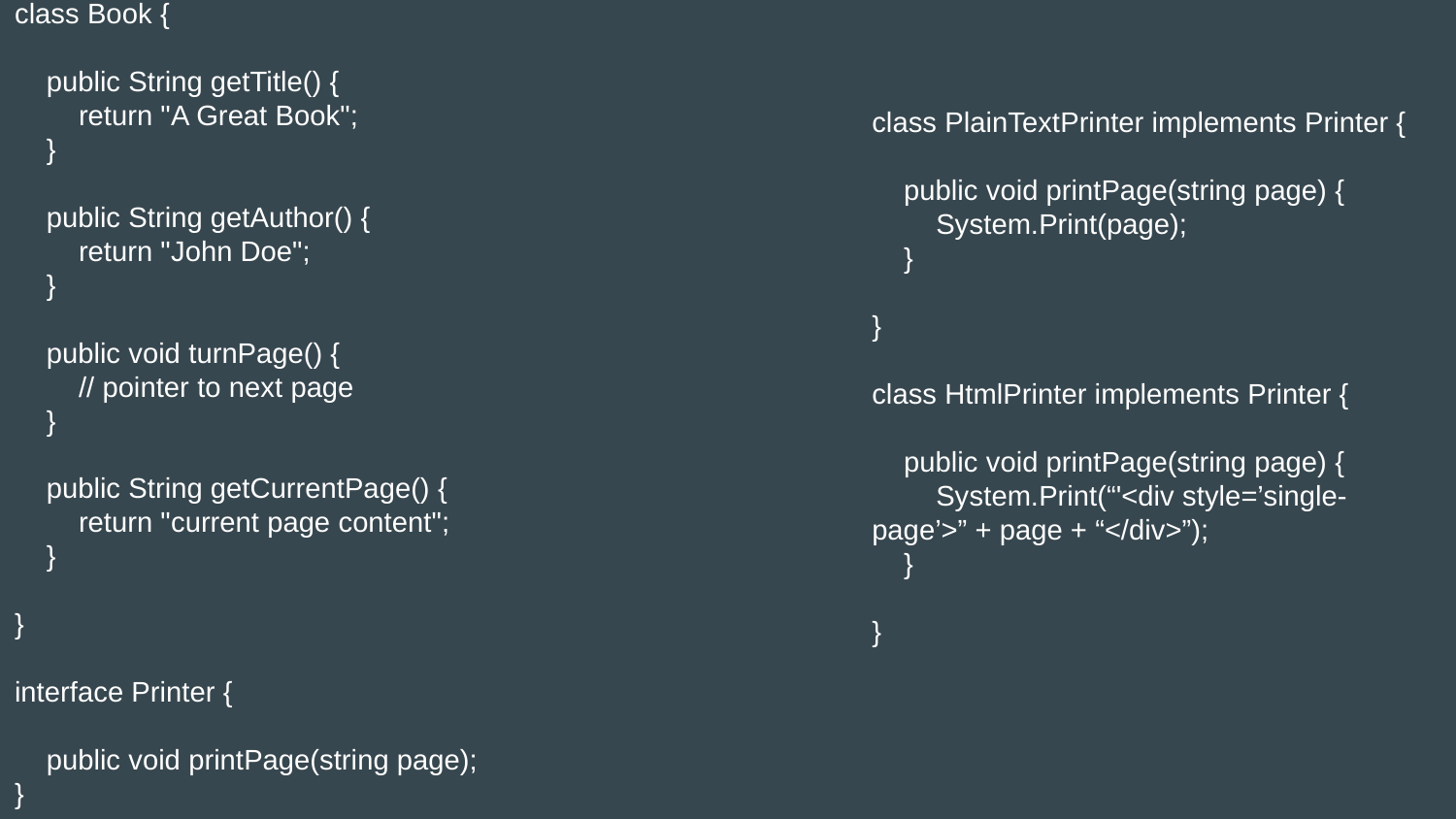

class PlainTextPrinter implements Printer {

    public void printPage(string page) {
        System.Print(page);
    }

}

class HtmlPrinter implements Printer {

    public void printPage(string page) {
        System.Print(“'<div style=’single-page’>” + page + “</div>”);
    }

}
class Book {

    public String getTitle() {
        return "A Great Book";
    }

    public String getAuthor() {
        return "John Doe";
    }

    public void turnPage() {
        // pointer to next page
    }

    public String getCurrentPage() {
        return "current page content";
    }

}

interface Printer {

    public void printPage(string page);
}